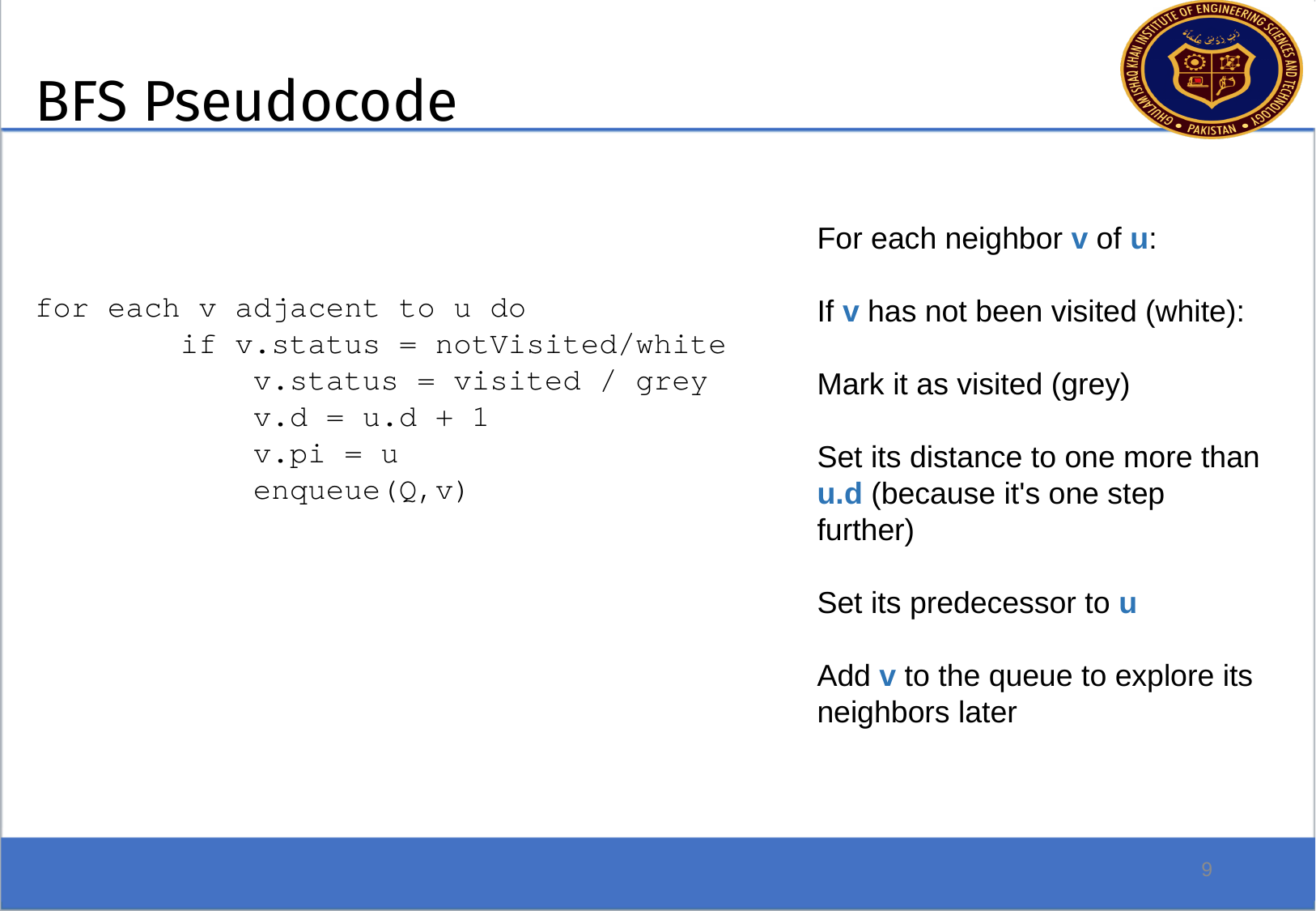

BFS Pseudocode
For each neighbor v of u:

If v has not been visited (white):

Mark it as visited (grey)

Set its distance to one more than u.d (because it's one step further)

Set its predecessor to u

Add v to the queue to explore its neighbors later
for each v adjacent to u do
        if v.status = notVisited/white
            v.status = visited / grey
            v.d = u.d + 1
            v.pi = u
            enqueue(Q,v)
9